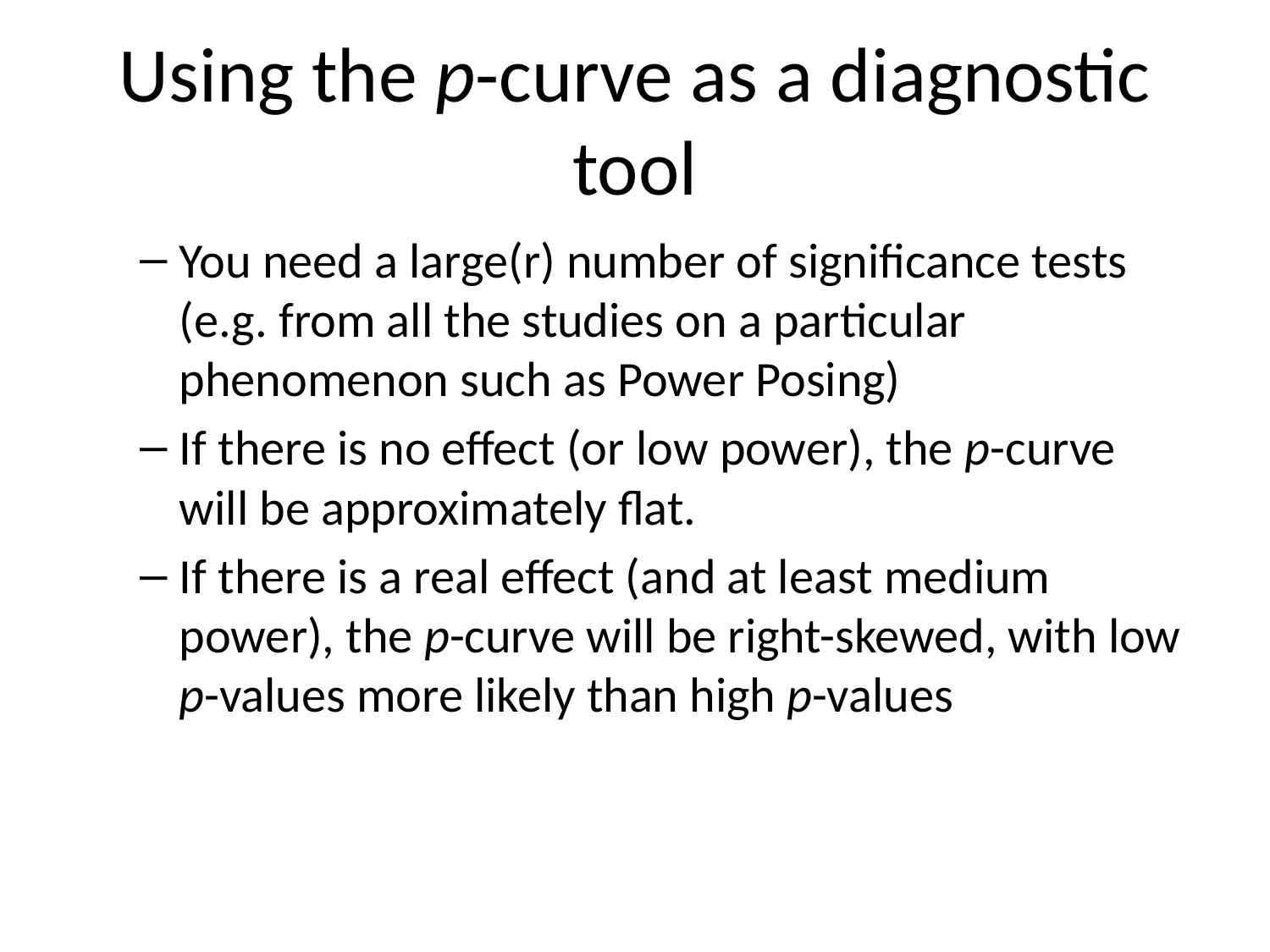

# Using the p-curve as a diagnostic tool
You need a large(r) number of significance tests (e.g. from all the studies on a particular phenomenon such as Power Posing)
If there is no effect (or low power), the p-curve will be approximately flat.
If there is a real effect (and at least medium power), the p-curve will be right-skewed, with low p-values more likely than high p-values